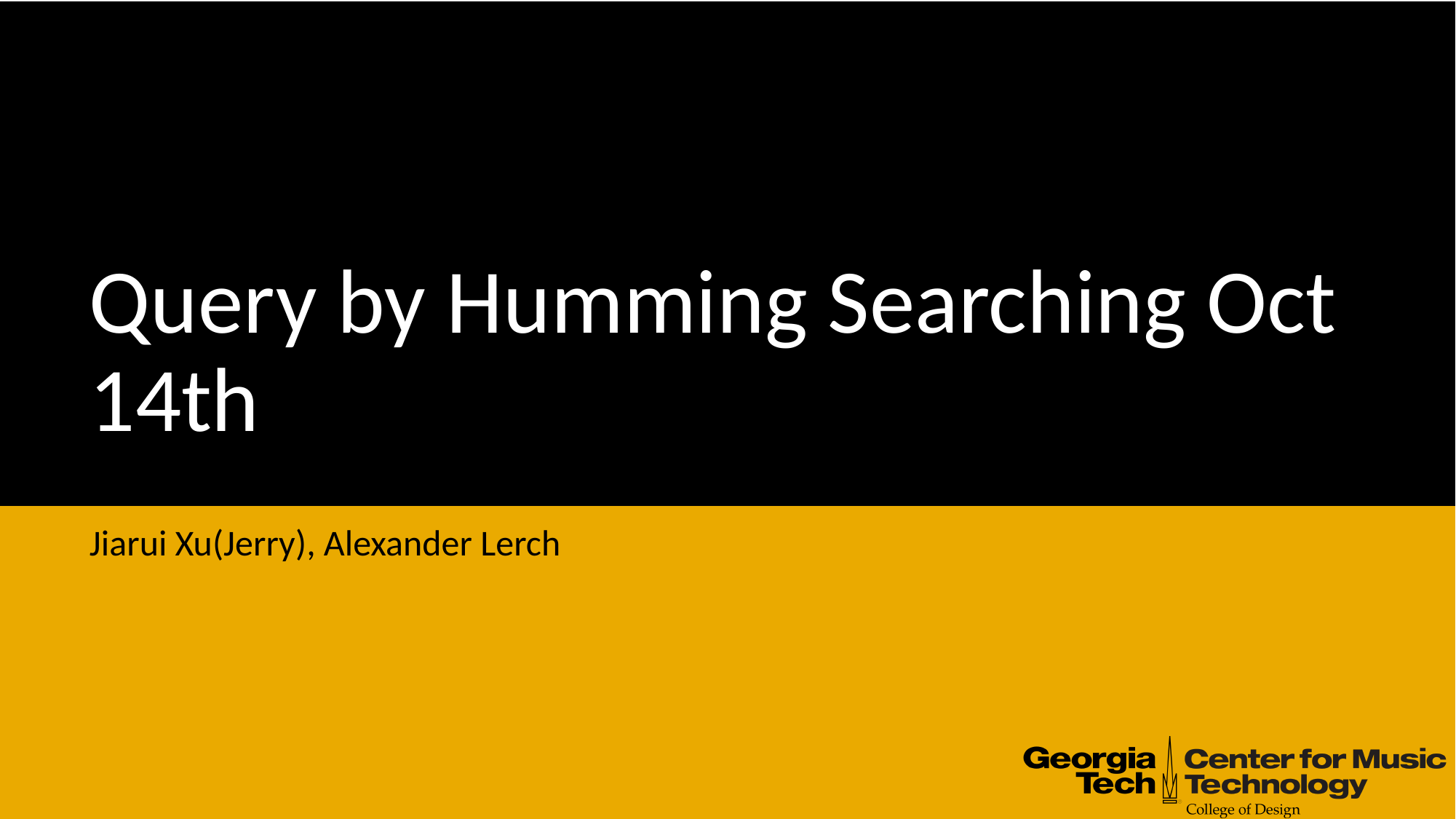

# Query by Humming Searching Oct 14th
Jiarui Xu(Jerry), Alexander Lerch